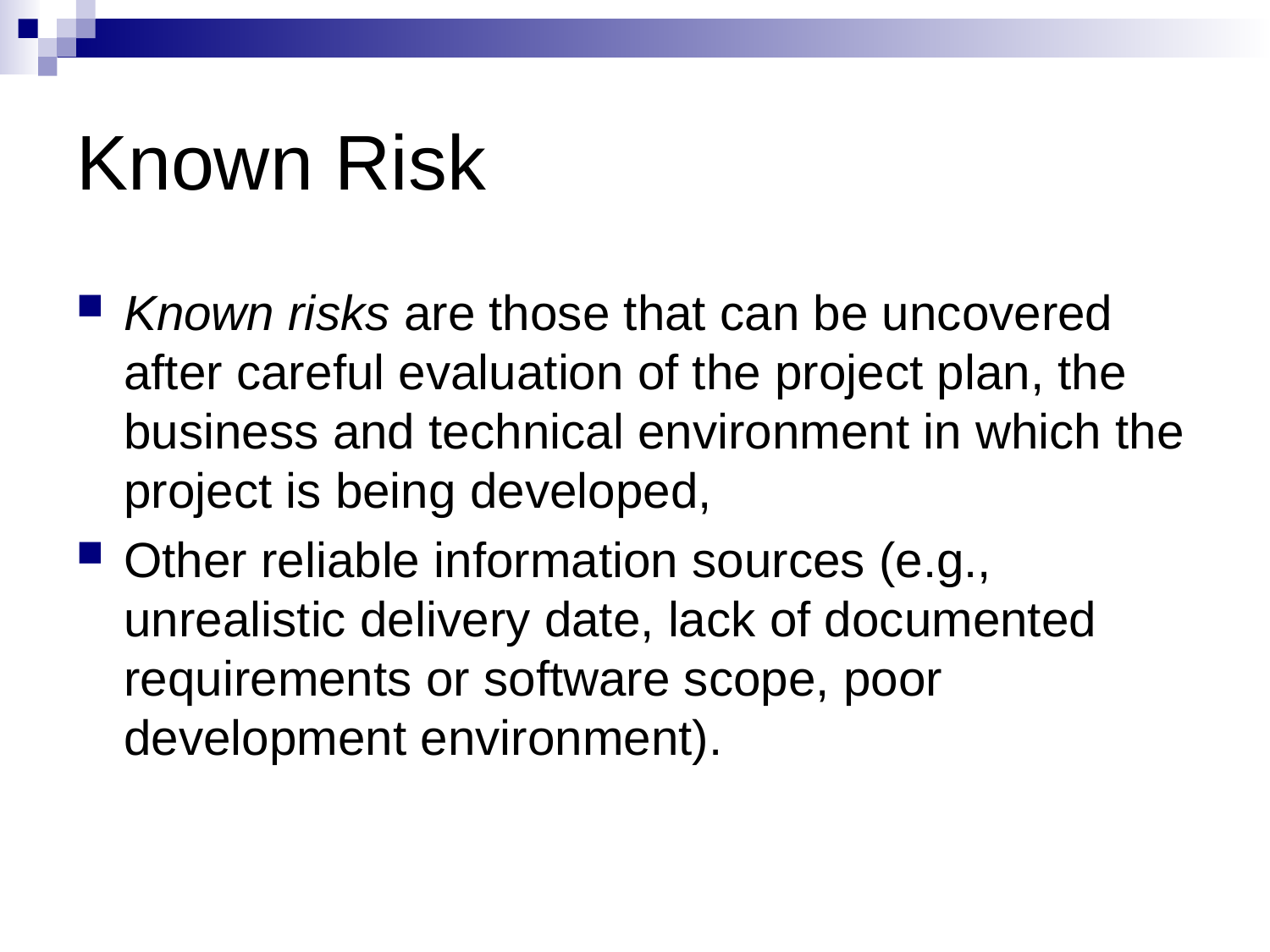

# Known Risk
Known risks are those that can be uncovered after careful evaluation of the project plan, the business and technical environment in which the project is being developed,
Other reliable information sources (e.g., unrealistic delivery date, lack of documented requirements or software scope, poor development environment).